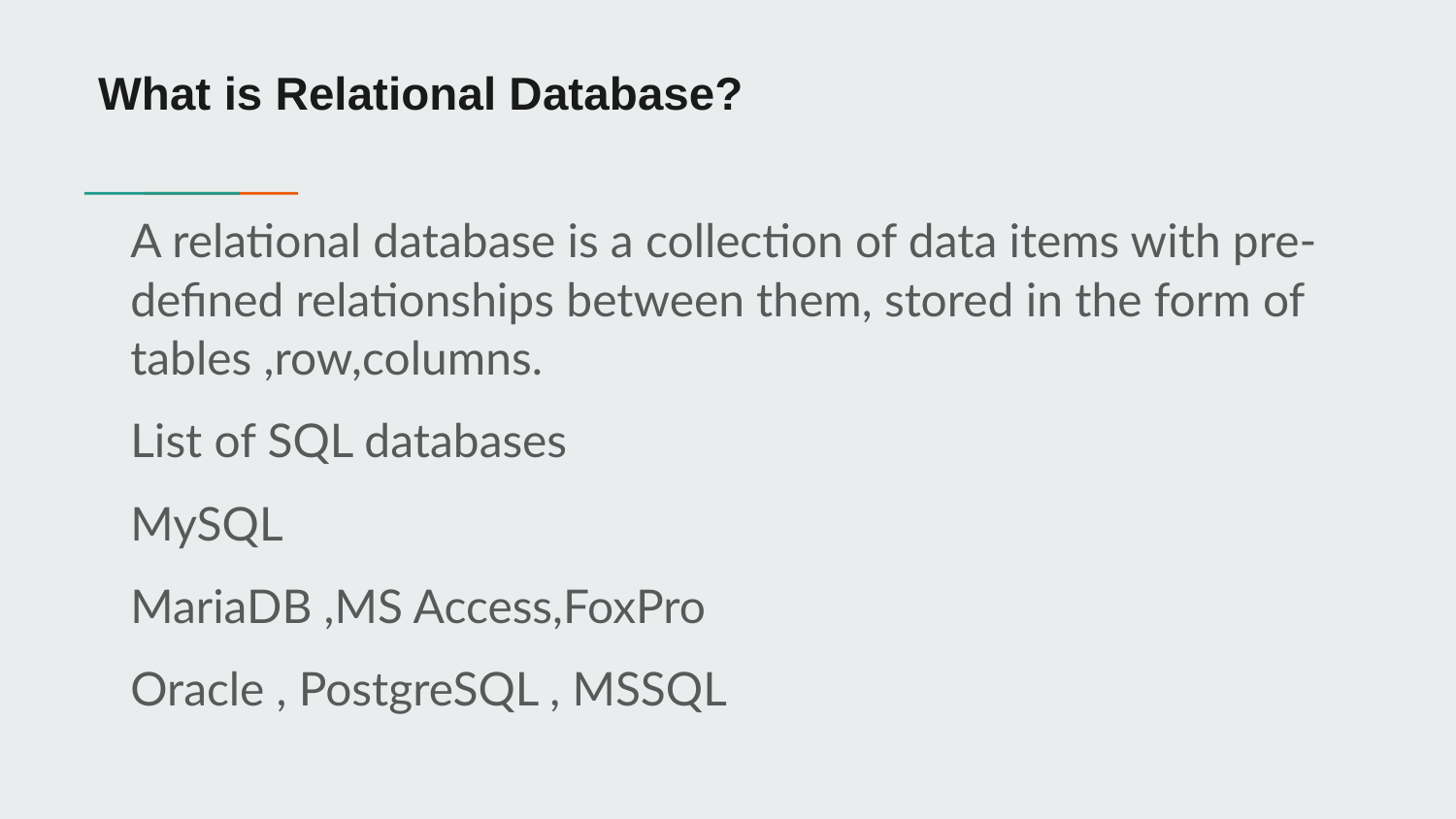

# What is Relational Database?
A relational database is a collection of data items with pre-defined relationships between them, stored in the form of tables ,row,columns.
List of SQL databases
MySQL
MariaDB ,MS Access,FoxPro
Oracle , PostgreSQL , MSSQL